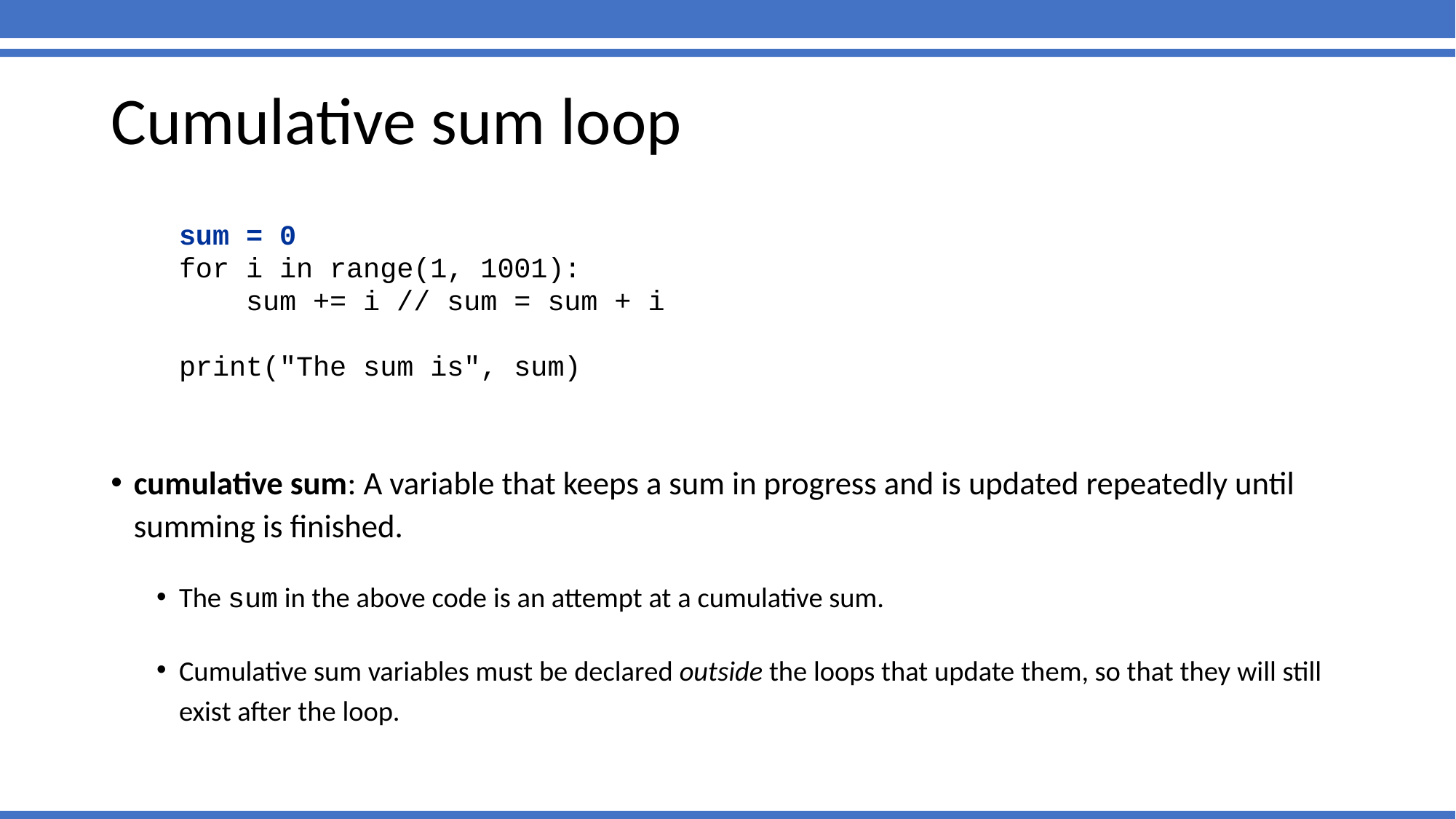

# Cumulative sum loop
	sum = 0
	for i in range(1, 1001):
	    sum += i // sum = sum + i

	print("The sum is", sum)

cumulative sum: A variable that keeps a sum in progress and is updated repeatedly until summing is finished.

The sum in the above code is an attempt at a cumulative sum.

Cumulative sum variables must be declared outside the loops that update them, so that they will still exist after the loop.